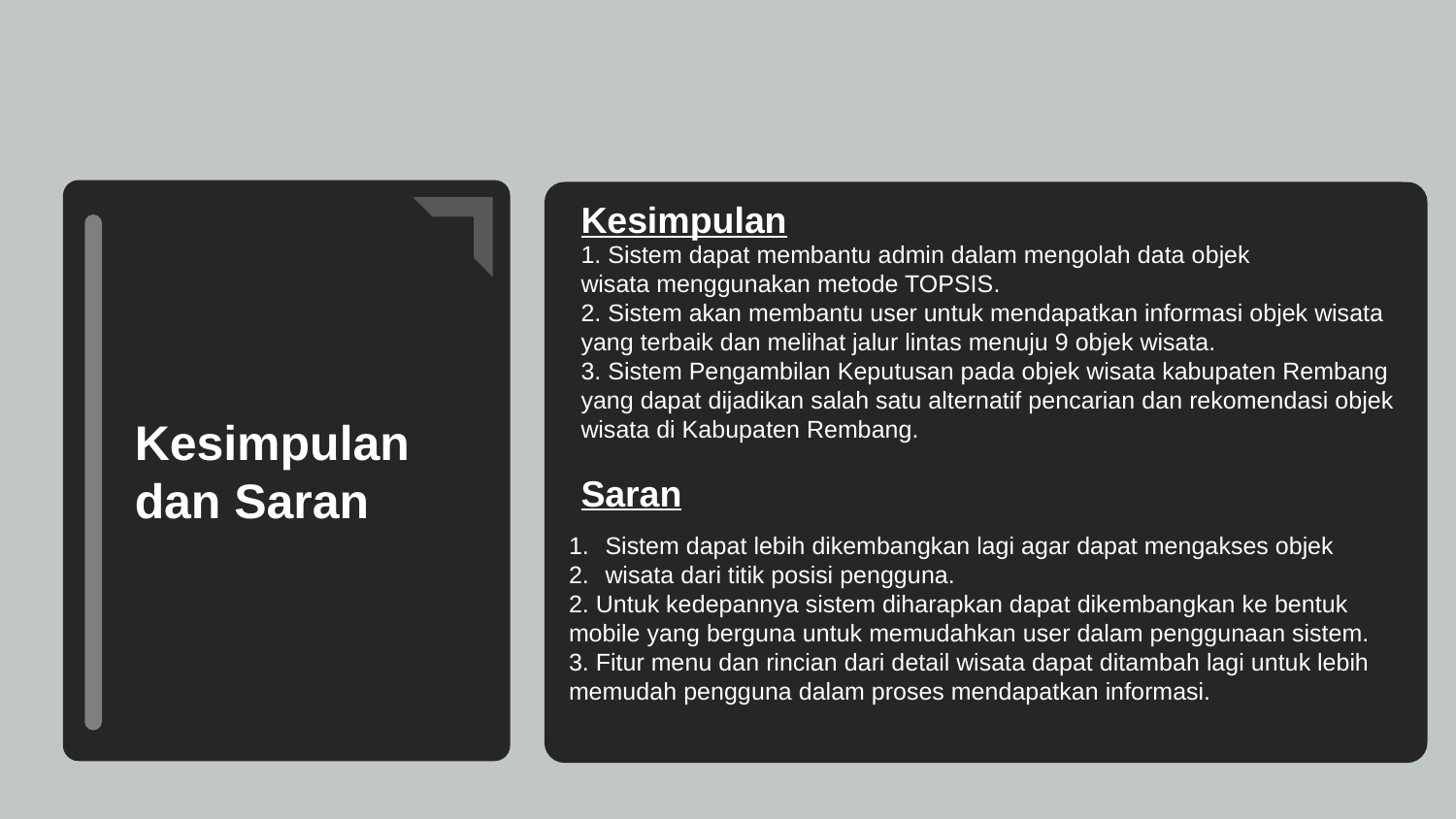

Kesimpulan
1. Sistem dapat membantu admin dalam mengolah data objek
wisata menggunakan metode TOPSIS.
2. Sistem akan membantu user untuk mendapatkan informasi objek wisata
yang terbaik dan melihat jalur lintas menuju 9 objek wisata.
3. Sistem Pengambilan Keputusan pada objek wisata kabupaten Rembang
yang dapat dijadikan salah satu alternatif pencarian dan rekomendasi objek
wisata di Kabupaten Rembang.

Kesimpulan dan Saran
Saran
Sistem dapat lebih dikembangkan lagi agar dapat mengakses objek
wisata dari titik posisi pengguna.
2. Untuk kedepannya sistem diharapkan dapat dikembangkan ke bentuk
mobile yang berguna untuk memudahkan user dalam penggunaan sistem.
3. Fitur menu dan rincian dari detail wisata dapat ditambah lagi untuk lebih memudah pengguna dalam proses mendapatkan informasi.